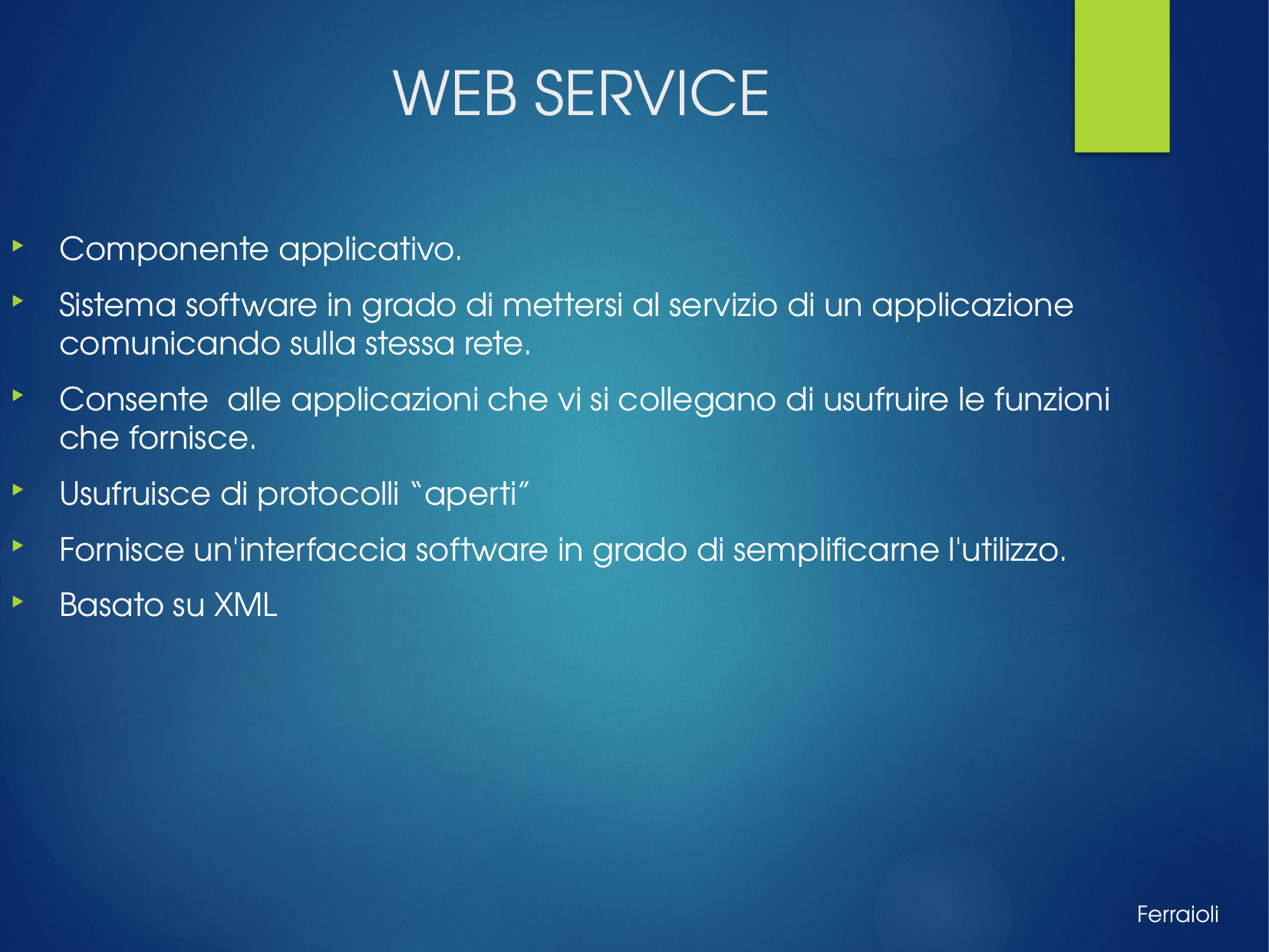

WEB SERVICE
Componente applicativo.
Sistema software in grado di mettersi al servizio di un applicazione comunicando sulla stessa rete.
Consente  alle applicazioni che vi si collegano di usufruire le funzioni che fornisce.
Usufruisce di protocolli “aperti”
Fornisce un'interfaccia software in grado di semplificarne l'utilizzo.
Basato su XML
Ferraioli